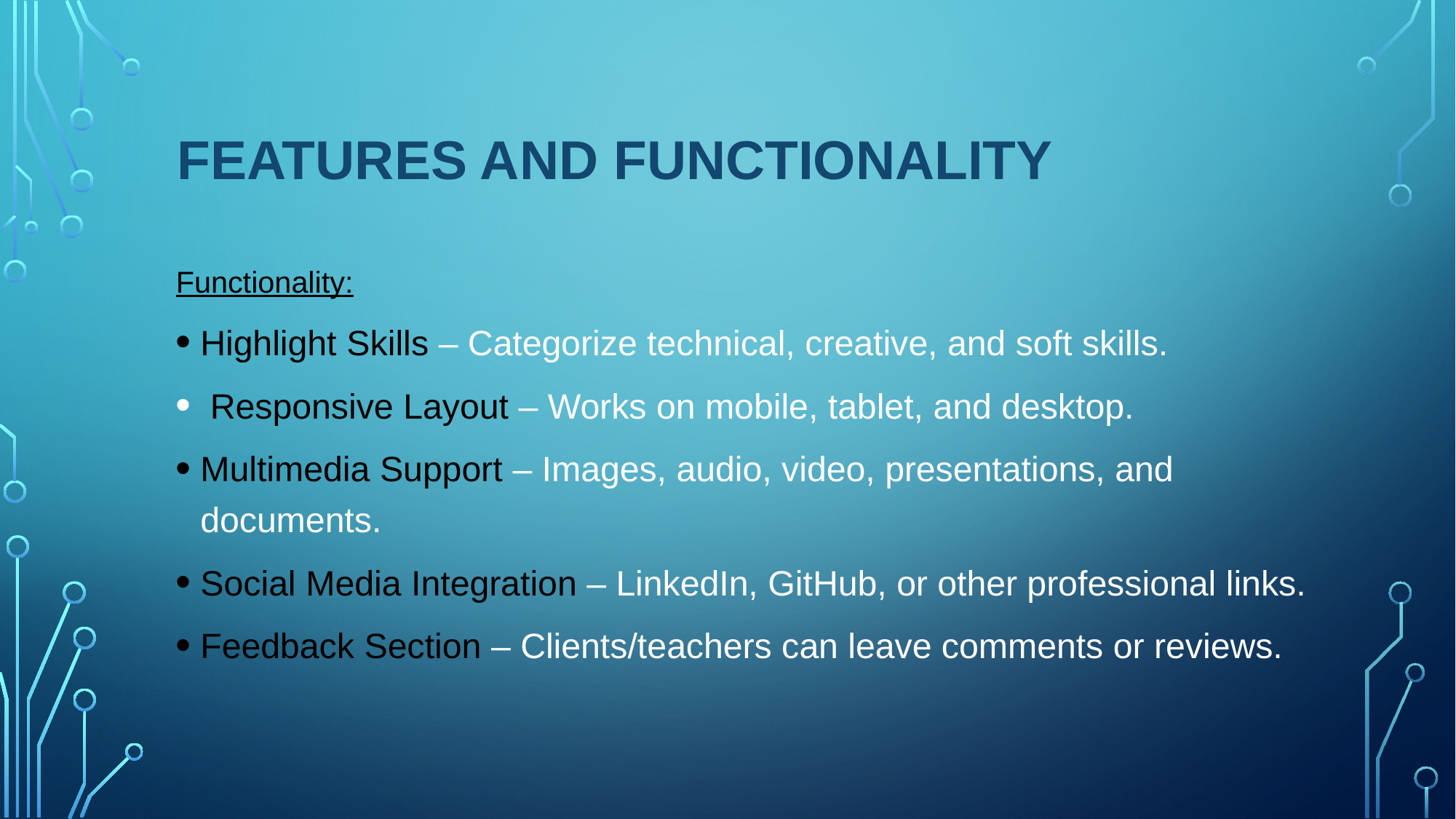

# Features and functionality
Functionality:
Highlight Skills – Categorize technical, creative, and soft skills.
 Responsive Layout – Works on mobile, tablet, and desktop.
Multimedia Support – Images, audio, video, presentations, and documents.
Social Media Integration – LinkedIn, GitHub, or other professional links.
Feedback Section – Clients/teachers can leave comments or reviews.